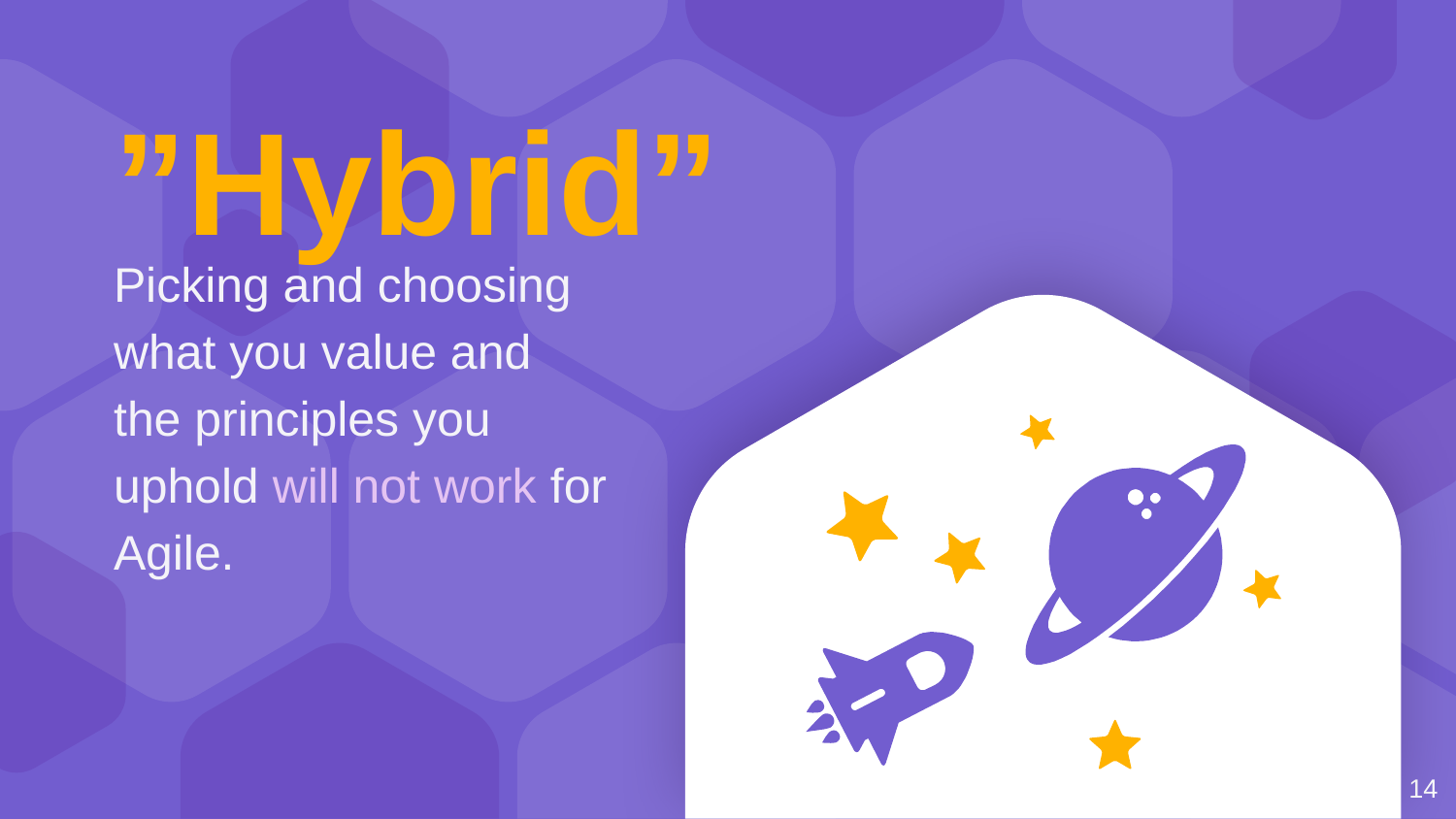

”Hybrid”
Picking and choosing what you value and the principles you uphold will not work for Agile.

14